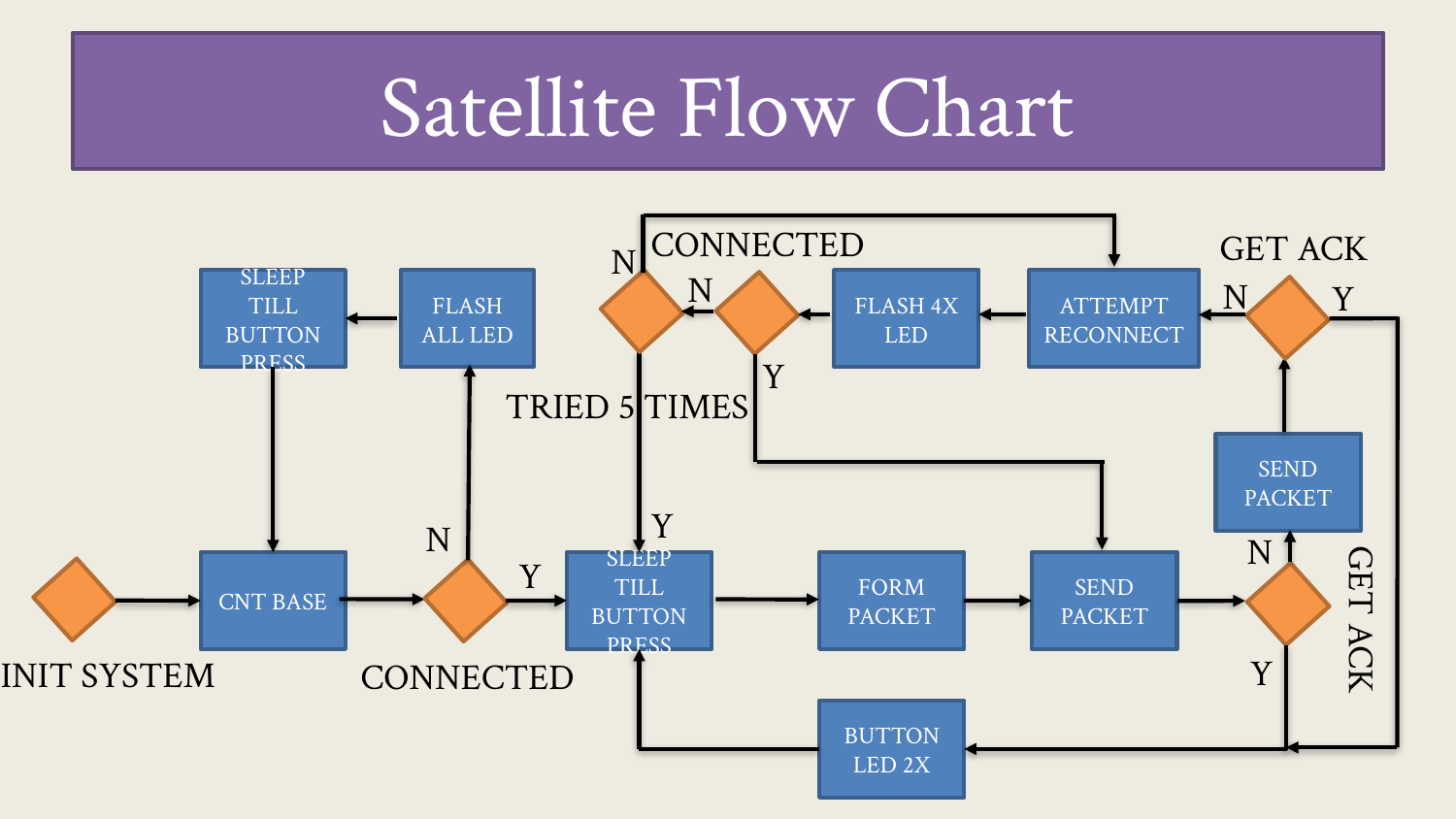

# Satellite Flow Chart
Connected
Get ACK
n
n
n
y
Sleep Till Button Press
Flash All LED
Flash 4x LED
Attempt Reconnect

y
Tried 5 Times
Send Packet
y
n
n
y
CNT Base
Sleep Till Button Press
Form Packet
Send Packet

Get ACK
y
Init System
Connected
Button LED 2x